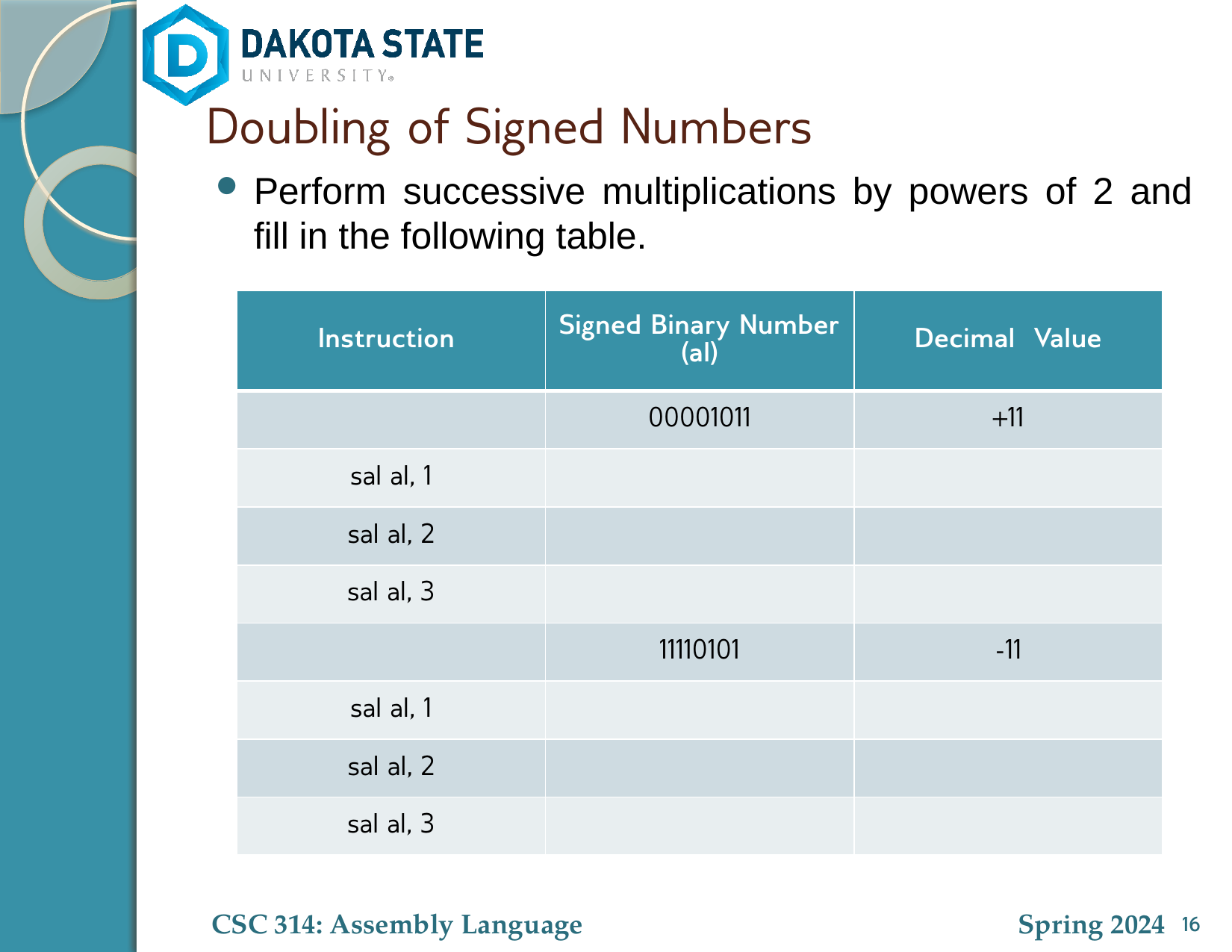

# Doubling of Signed Numbers
Perform successive multiplications by powers of 2 and fill in the following table.

| Instruction | Signed Binary Number (al) | Decimal Value |
| --- | --- | --- |
|  | 00001011 | +11 |
| sal al, 1 |  |  |
| sal al, 2 |  |  |
| sal al, 3 |  |  |
|  | 11110101 | -11 |
| sal al, 1 |  |  |
| sal al, 2 |  |  |
| sal al, 3 |  |  |